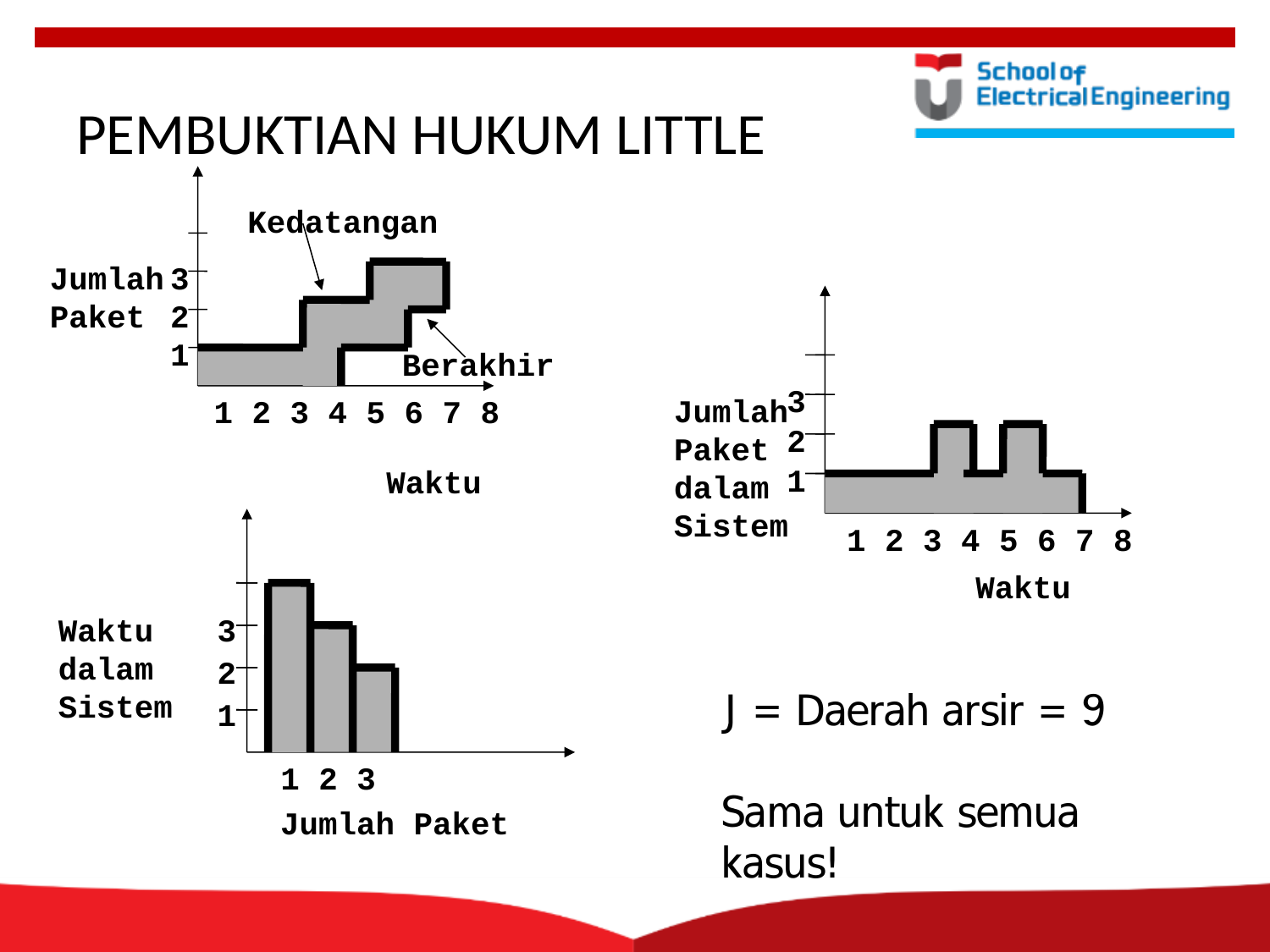

# PEMBUKTIAN HUKUM LITTLE

Kedatangan

3

2

1

Jumlah
Paket

Berakhir

1 2 3 4 5 6 7 8

3

2

1

Jumlah
Paket
dalam
Sistem

1 2 3 4 5 6 7 8
Waktu

3

2

1

Waktu
dalam
Sistem

1 2 3
Jumlah Paket
Waktu
J = Daerah arsir = 9

Sama untuk semua kasus!